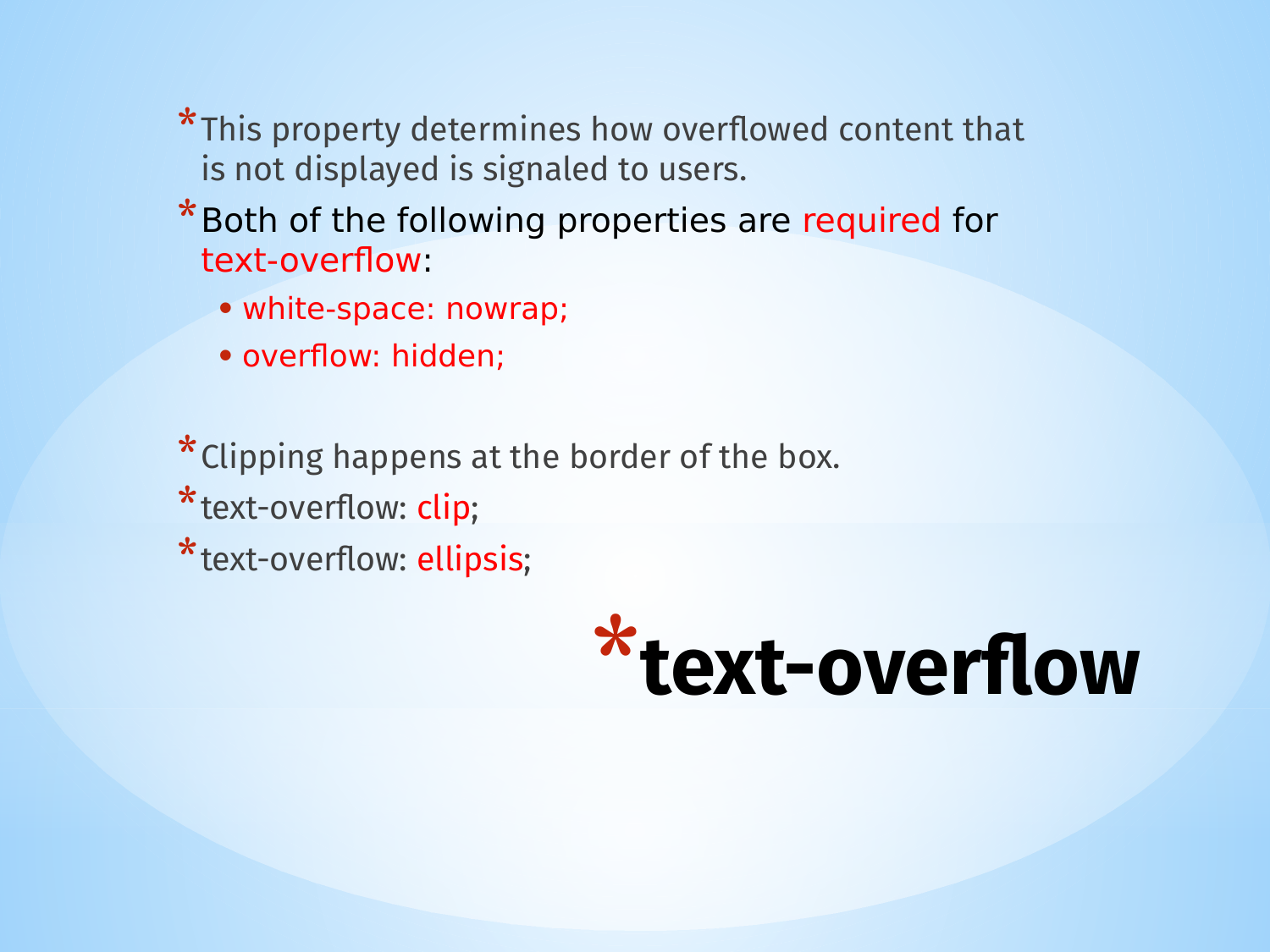

This property determines how overflowed content that is not displayed is signaled to users.
Both of the following properties are required for text-overflow:
white-space: nowrap;
overflow: hidden;

Clipping happens at the border of the box.
text-overflow: clip;
text-overflow: ellipsis;
# text-overflow